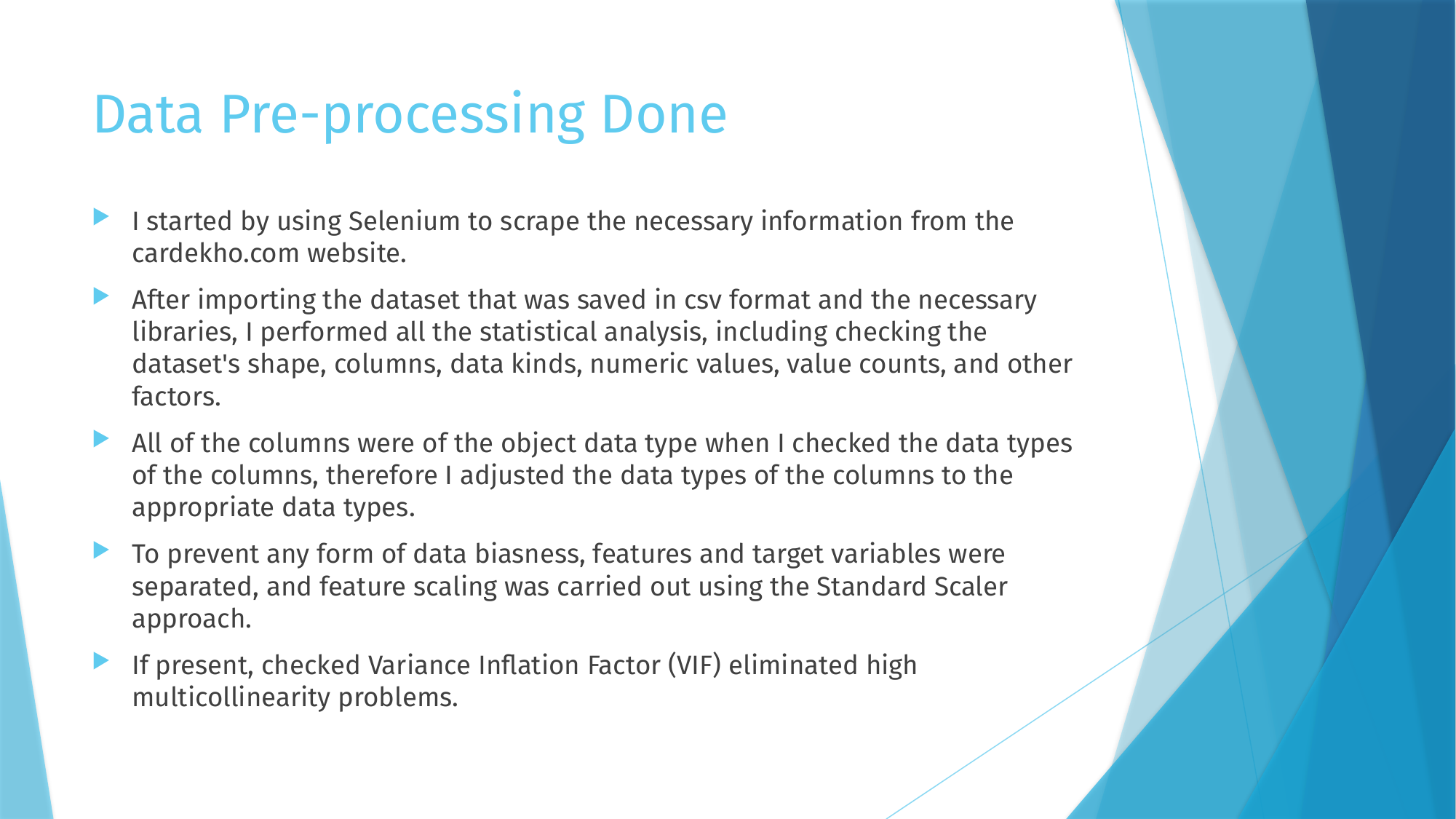

# Data Pre-processing Done
I started by using Selenium to scrape the necessary information from the cardekho.com website.
After importing the dataset that was saved in csv format and the necessary libraries, I performed all the statistical analysis, including checking the dataset's shape, columns, data kinds, numeric values, value counts, and other factors.
All of the columns were of the object data type when I checked the data types of the columns, therefore I adjusted the data types of the columns to the appropriate data types.
To prevent any form of data biasness, features and target variables were separated, and feature scaling was carried out using the Standard Scaler approach.
If present, checked Variance Inflation Factor (VIF) eliminated high multicollinearity problems.